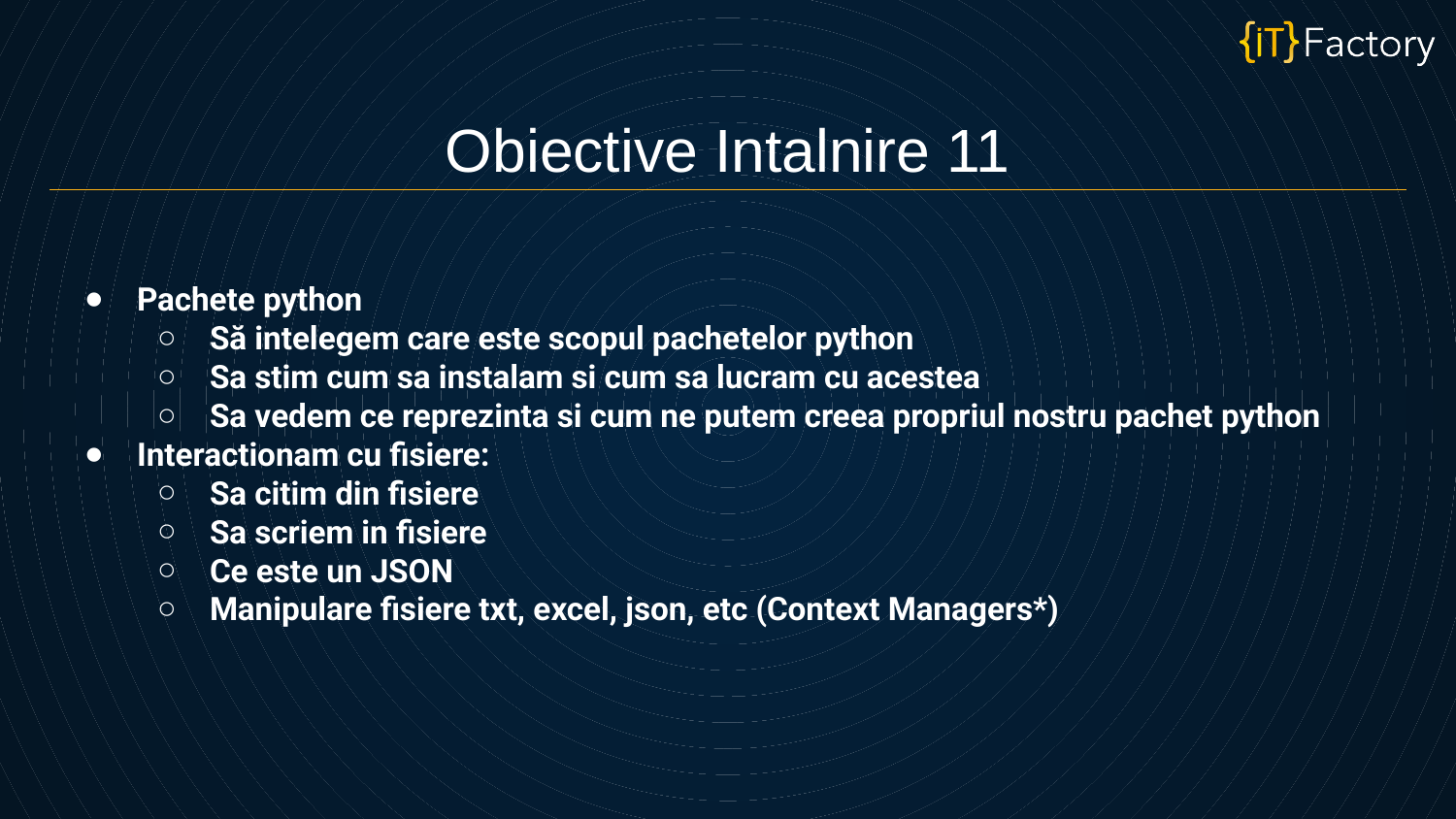

Obiective Intalnire 11

Pachete python
Să intelegem care este scopul pachetelor python
Sa stim cum sa instalam si cum sa lucram cu acestea
Sa vedem ce reprezinta si cum ne putem creea propriul nostru pachet python
Interactionam cu fisiere:
Sa citim din fisiere
Sa scriem in fisiere
Ce este un JSON
Manipulare fisiere txt, excel, json, etc (Context Managers*)